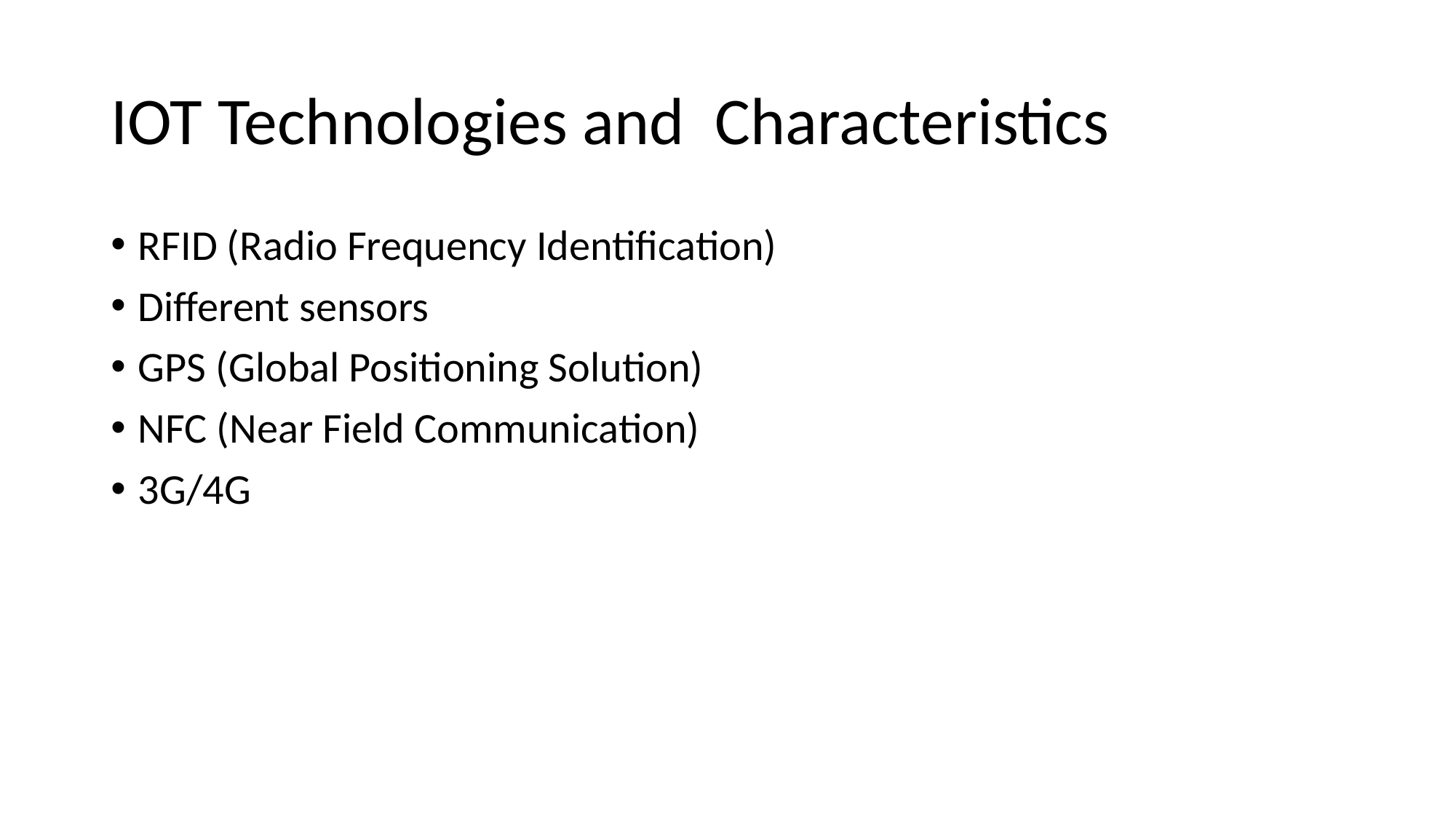

# IOT Technologies and  Characteristics
RFID (Radio Frequency Identification)
Different sensors
GPS (Global Positioning Solution)
NFC (Near Field Communication)
3G/4G